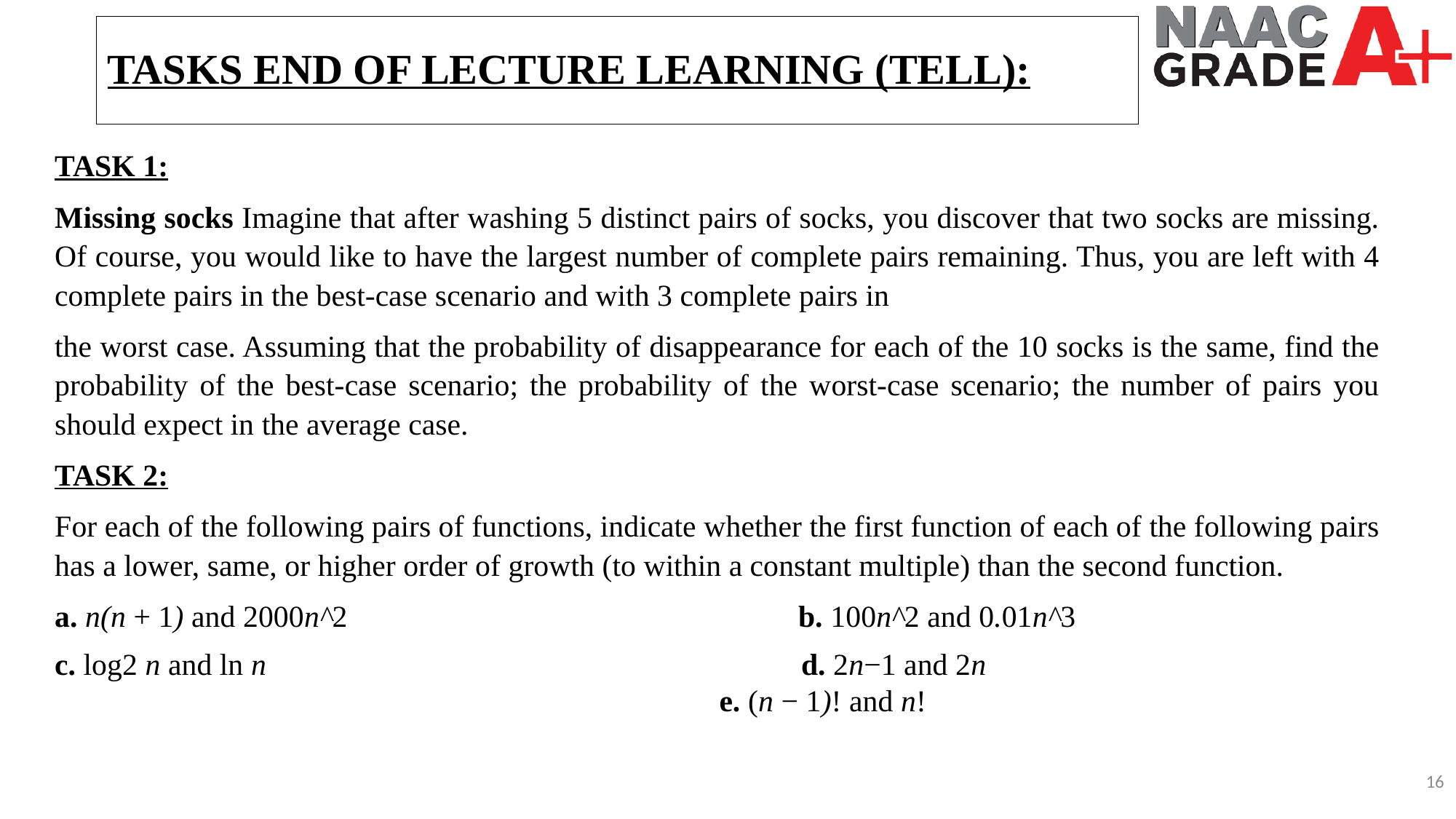

TASKS END OF LECTURE LEARNING (TELL):
TASK 1:
Missing socks Imagine that after washing 5 distinct pairs of socks, you discover that two socks are missing. Of course, you would like to have the largest number of complete pairs remaining. Thus, you are left with 4 complete pairs in the best-case scenario and with 3 complete pairs in
the worst case. Assuming that the probability of disappearance for each of the 10 socks is the same, find the probability of the best-case scenario; the probability of the worst-case scenario; the number of pairs you should expect in the average case.
TASK 2:
For each of the following pairs of functions, indicate whether the first function of each of the following pairs has a lower, same, or higher order of growth (to within a constant multiple) than the second function.
a. n(n + 1) and 2000n^2                                                           b. 100n^2 and 0.01n^3
c. log2 n and ln n                                                                      d. 2n−1 and 2n                                                                                                                                           e. (n − 1)! and n!
16